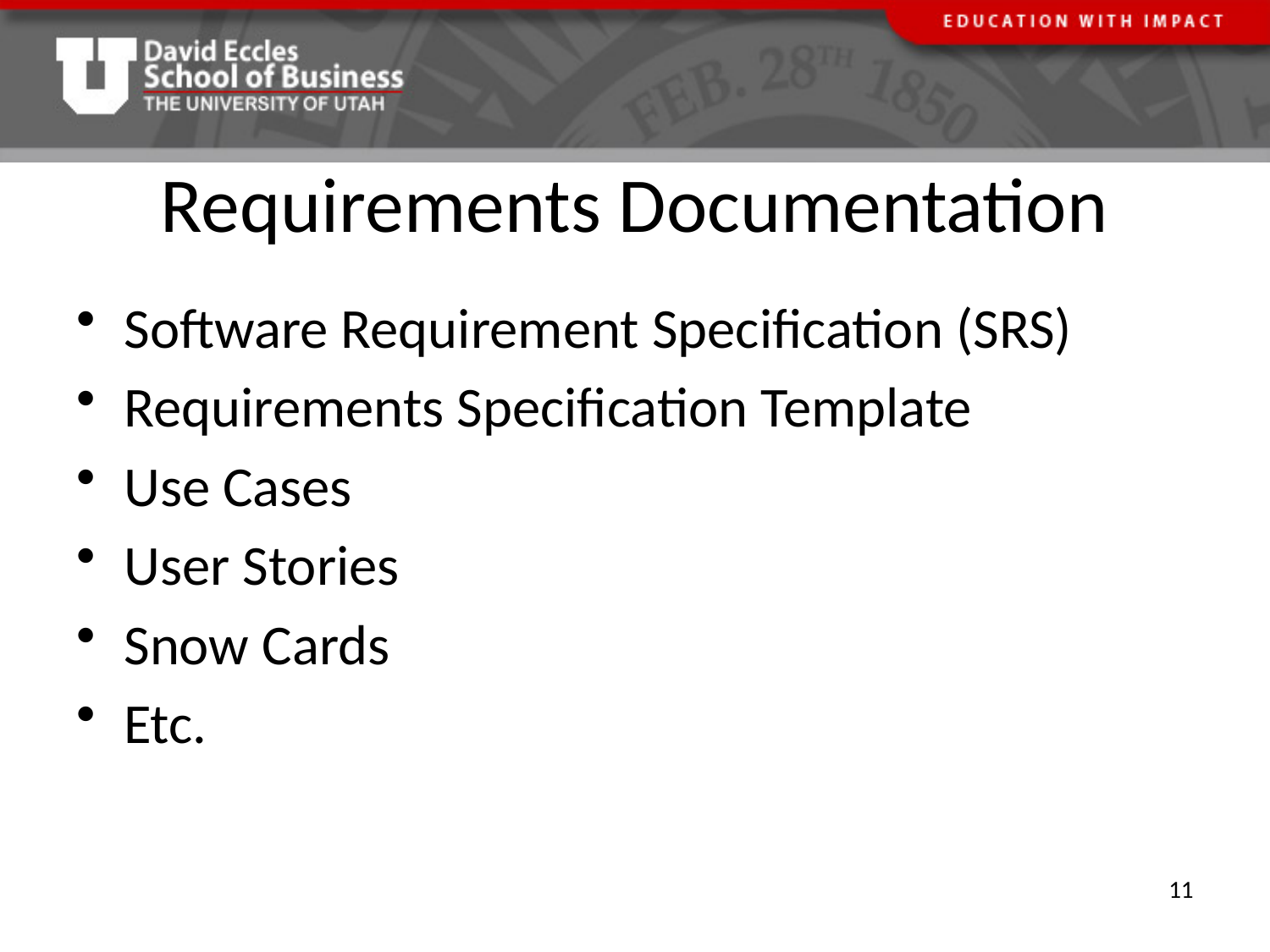

# Requirements Documentation
Software Requirement Specification (SRS)
Requirements Specification Template
Use Cases
User Stories
Snow Cards
Etc.

11